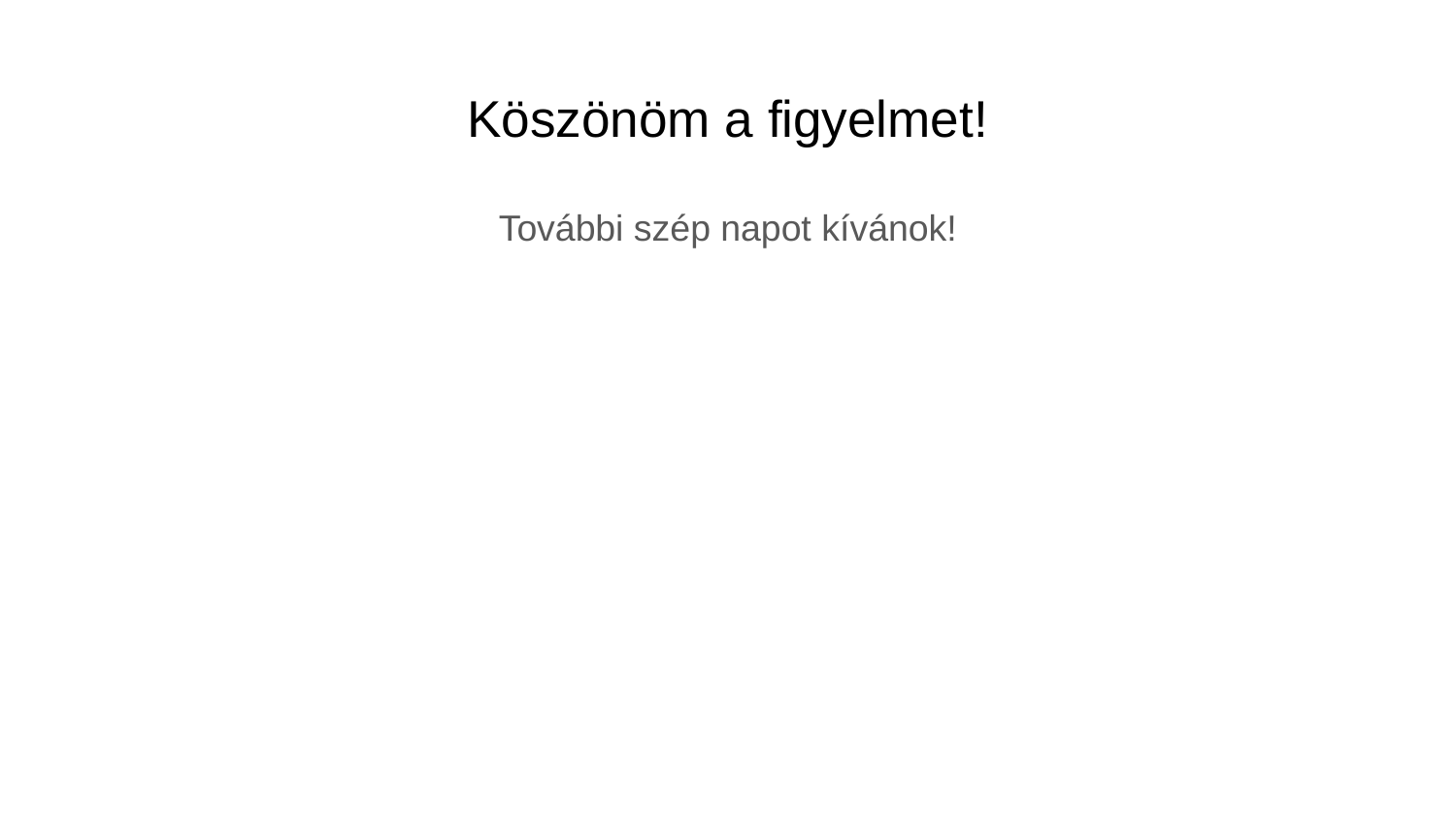

# Köszönöm a figyelmet!
További szép napot kívánok!